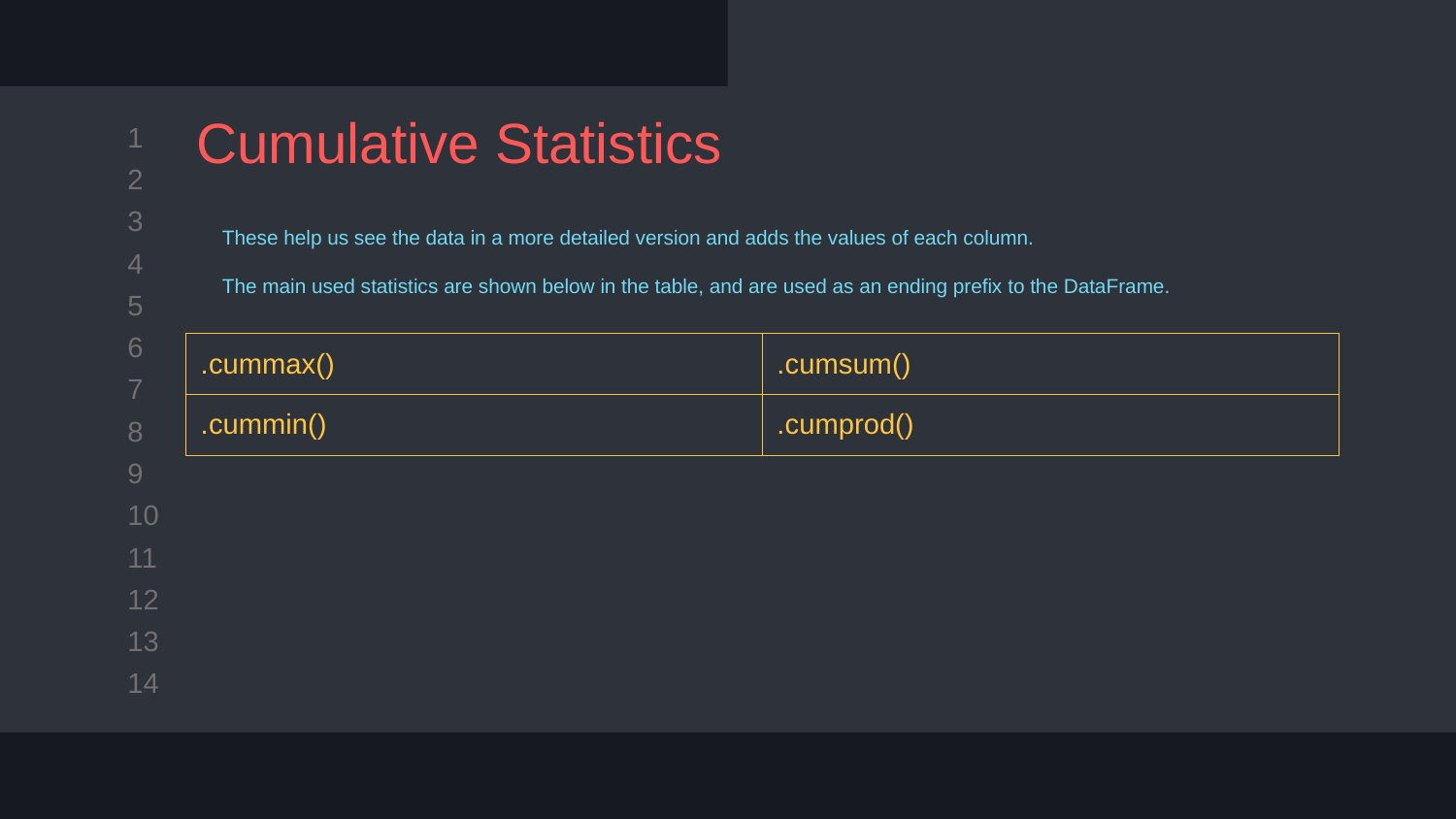

# Cumulative Statistics
These help us see the data in a more detailed version and adds the values of each column.
The main used statistics are shown below in the table, and are used as an ending prefix to the DataFrame.
| .cummax() | .cumsum() |
| --- | --- |
| .cummin() | .cumprod() |